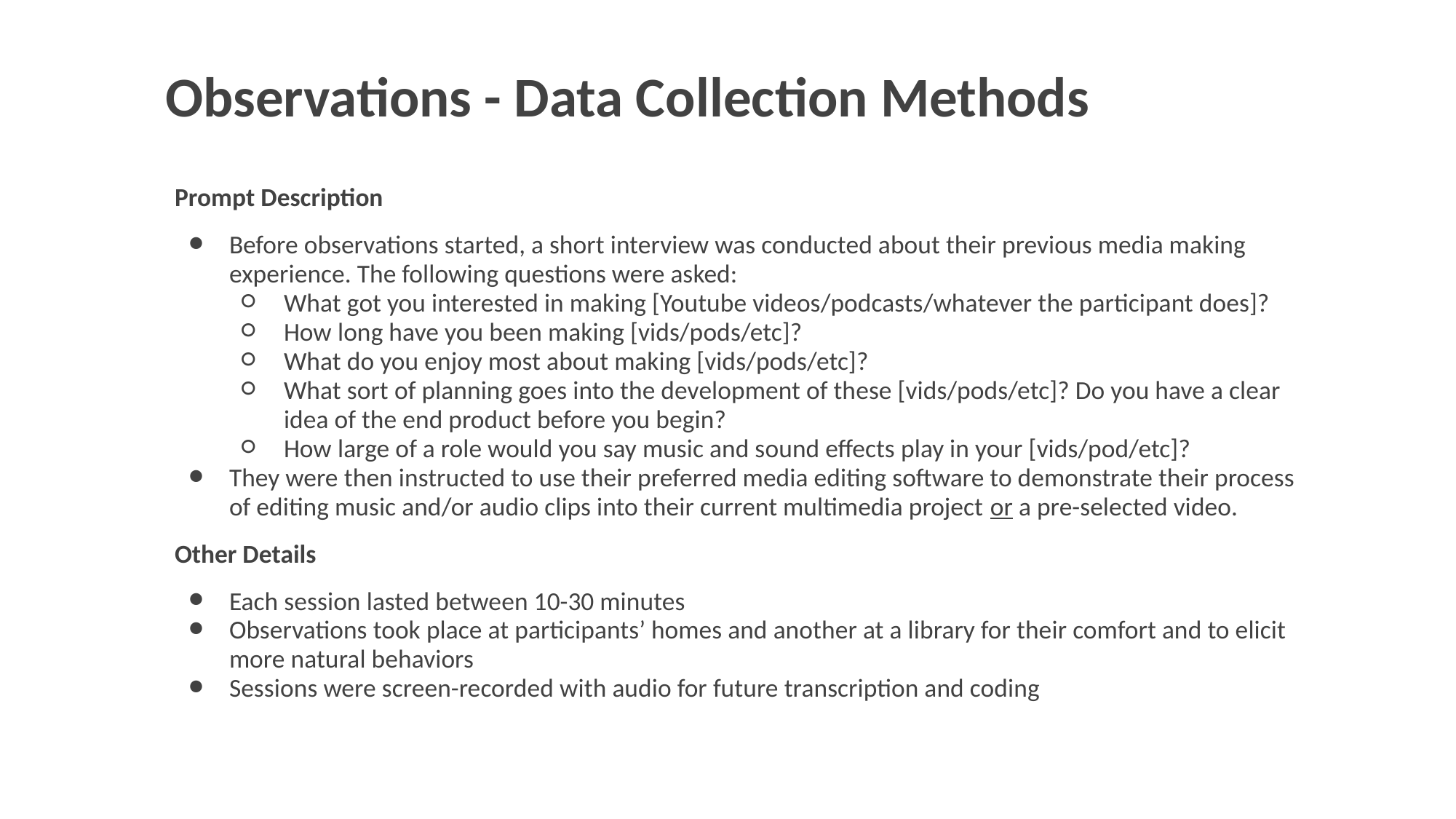

# Observations - Data Collection Methods
Prompt Description
Before observations started, a short interview was conducted about their previous media making experience. The following questions were asked:
What got you interested in making [Youtube videos/podcasts/whatever the participant does]?
How long have you been making [vids/pods/etc]?
What do you enjoy most about making [vids/pods/etc]?
What sort of planning goes into the development of these [vids/pods/etc]? Do you have a clear idea of the end product before you begin?
How large of a role would you say music and sound effects play in your [vids/pod/etc]?
They were then instructed to use their preferred media editing software to demonstrate their process of editing music and/or audio clips into their current multimedia project or a pre-selected video.
Other Details
Each session lasted between 10-30 minutes
Observations took place at participants’ homes and another at a library for their comfort and to elicit more natural behaviors
Sessions were screen-recorded with audio for future transcription and coding